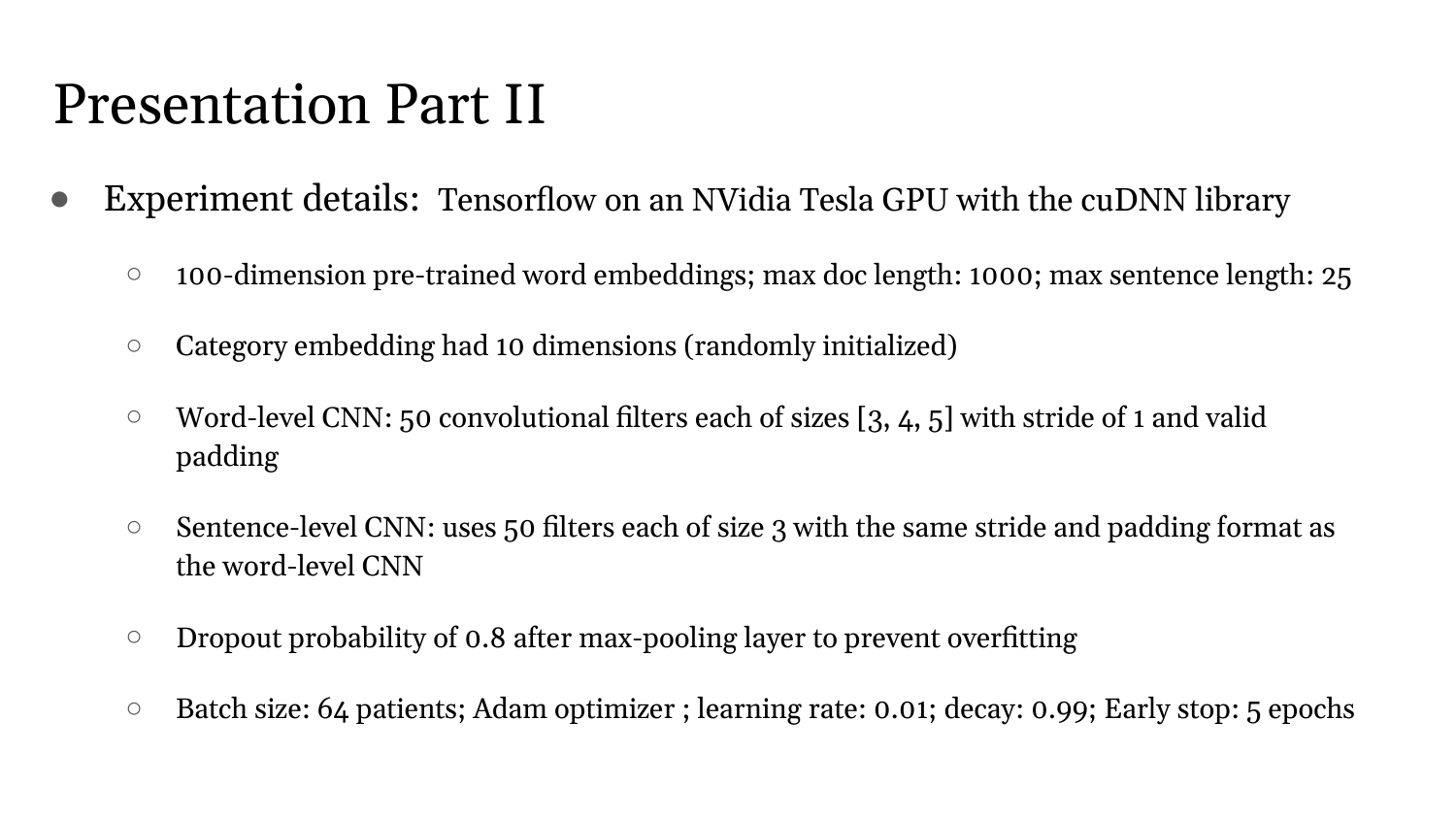

Presentation Part II
Experiment details:  Tensorflow on an NVidia Tesla GPU with the cuDNN library
100-dimension pre-trained word embeddings; max doc length: 1000; max sentence length: 25
Category embedding had 10 dimensions (randomly initialized)
Word-level CNN: 50 convolutional filters each of sizes [3, 4, 5] with stride of 1 and valid padding
Sentence-level CNN: uses 50 filters each of size 3 with the same stride and padding format as the word-level CNN
Dropout probability of 0.8 after max-pooling layer to prevent overfitting
Batch size: 64 patients; Adam optimizer ; learning rate: 0.01; decay: 0.99; Early stop: 5 epochs